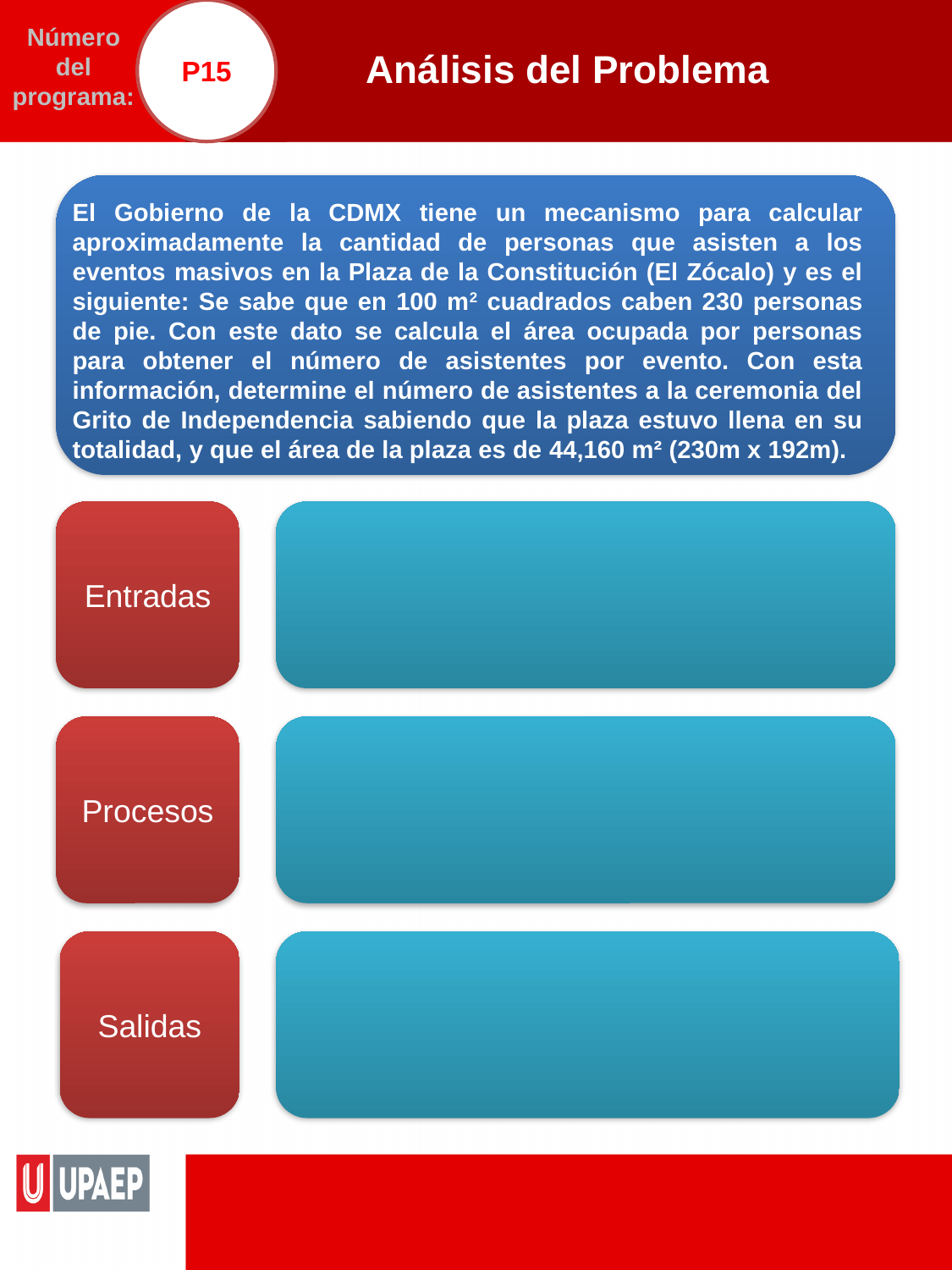

P15
# Análisis del Problema
Número del programa:

El Gobierno de la CDMX tiene un mecanismo para calcular aproximadamente la cantidad de personas que asisten a los eventos masivos en la Plaza de la Constitución (El Zócalo) y es el siguiente: Se sabe que en 100 m2 cuadrados caben 230 personas de pie. Con este dato se calcula el área ocupada por personas para obtener el número de asistentes por evento. Con esta información, determine el número de asistentes a la ceremonia del Grito de Independencia sabiendo que la plaza estuvo llena en su totalidad, y que el área de la plaza es de 44,160 m² (230m x 192m).

Entradas

Procesos

Salidas